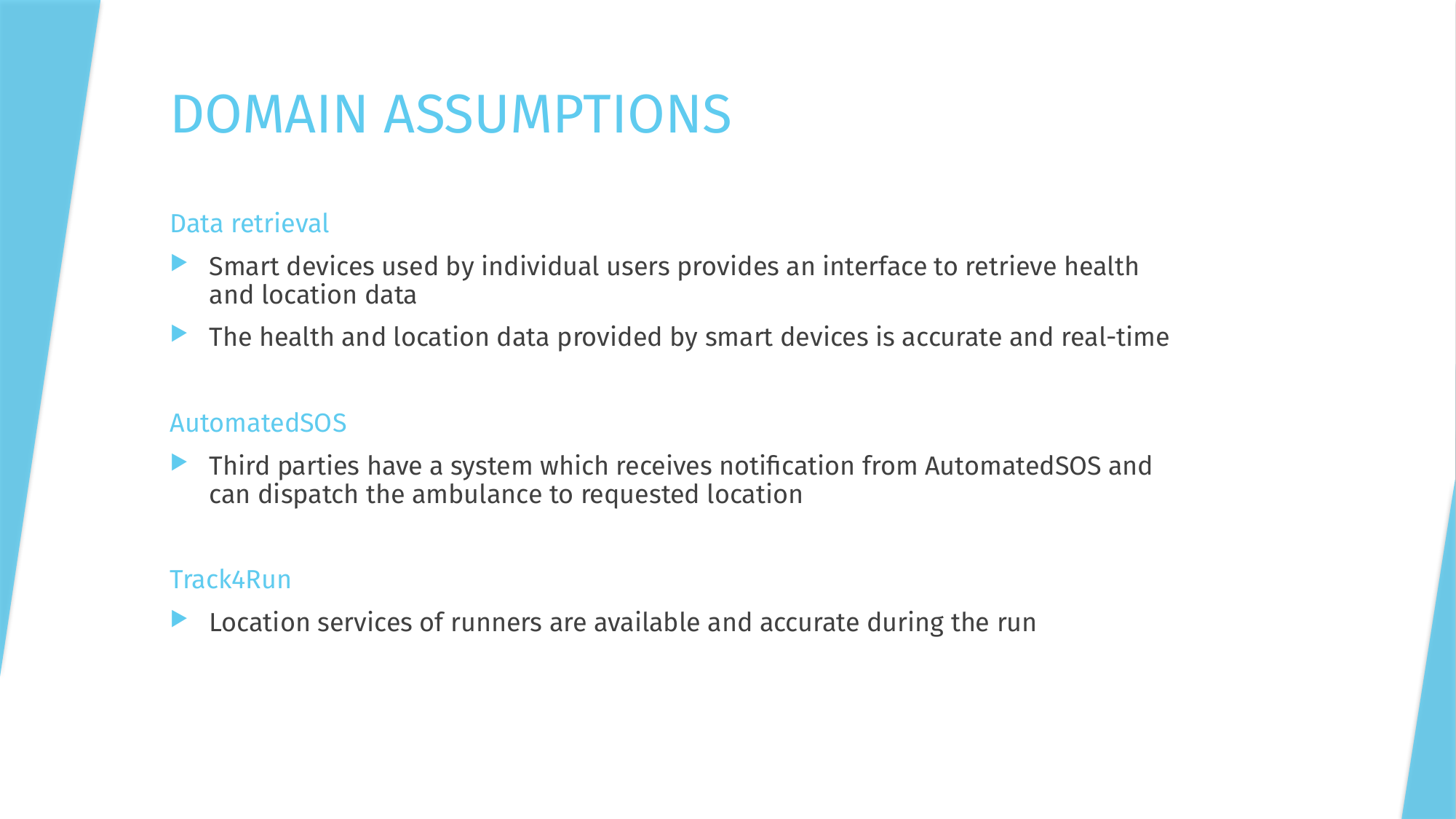

# DOMAIN ASSUMPTIONS
Data retrieval
Smart devices used by individual users provides an interface to retrieve health and location data
The health and location data provided by smart devices is accurate and real-time

AutomatedSOS
Third parties have a system which receives notification from AutomatedSOS and can dispatch the ambulance to requested location

Track4Run
Location services of runners are available and accurate during the run